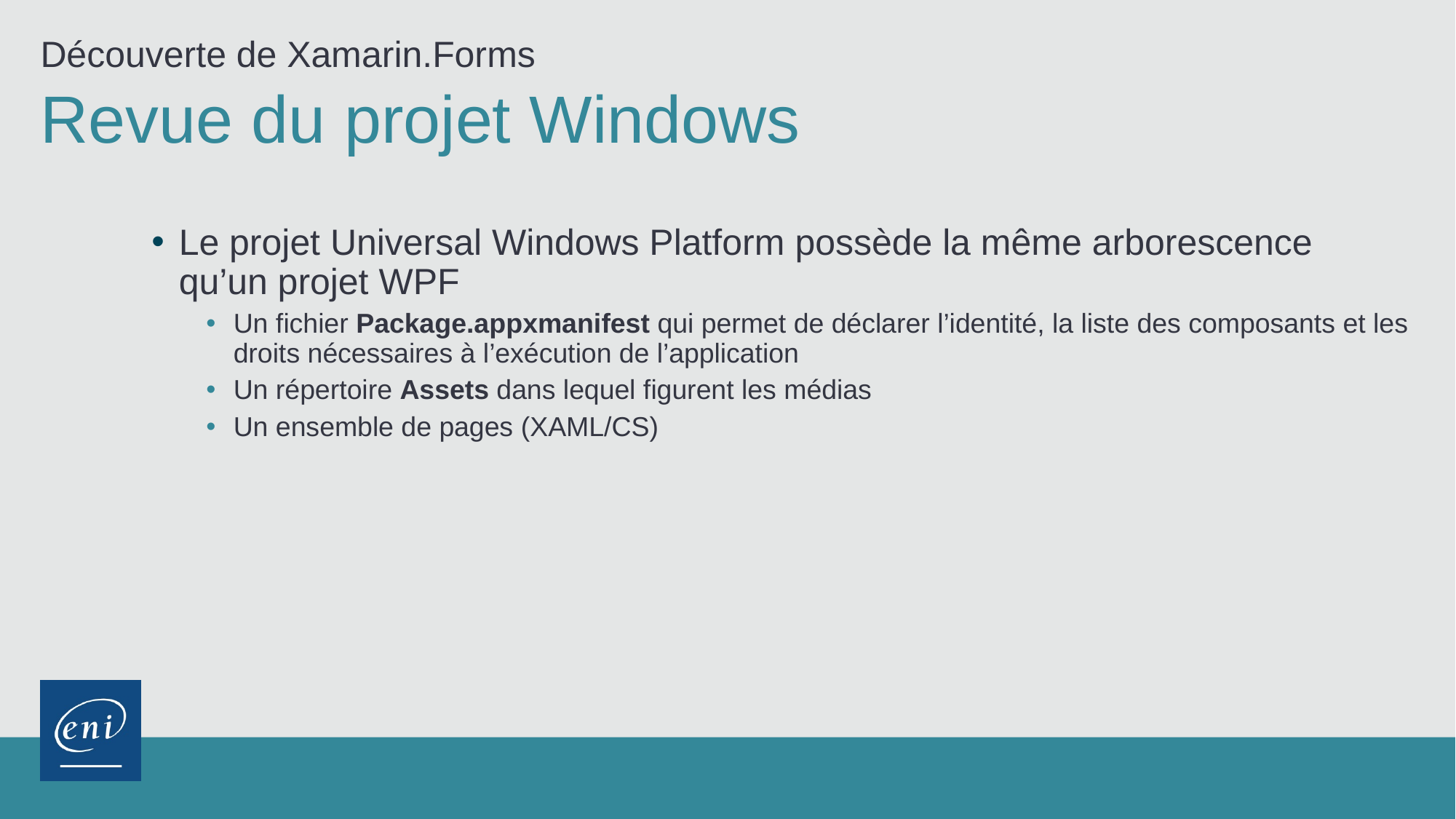

Découverte de Xamarin.Forms
# Revue du projet Windows
Le projet Universal Windows Platform possède la même arborescence qu’un projet WPF
Un fichier Package.appxmanifest qui permet de déclarer l’identité, la liste des composants et les droits nécessaires à l’exécution de l’application
Un répertoire Assets dans lequel figurent les médias
Un ensemble de pages (XAML/CS)